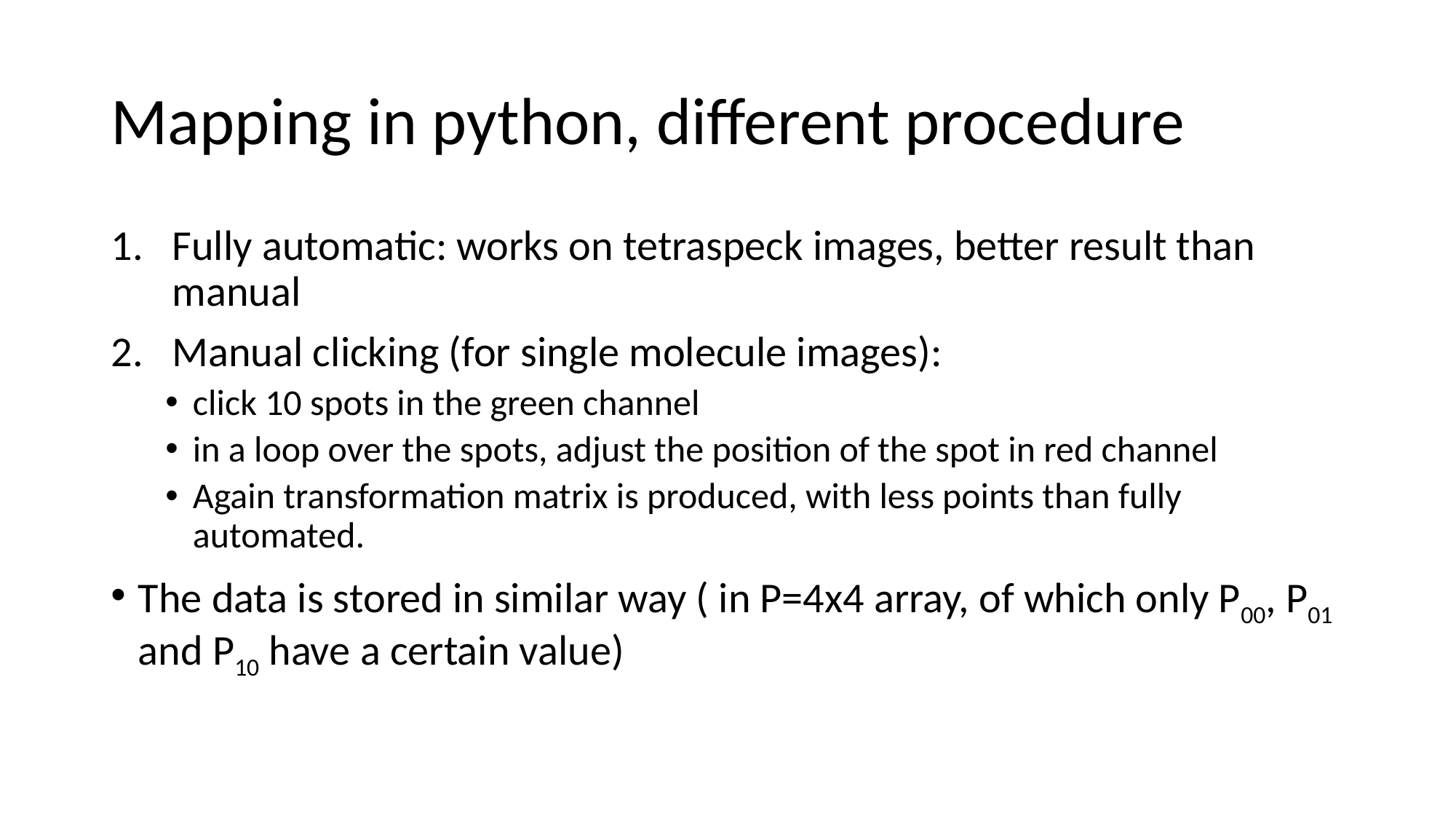

# Mapping in python, different procedure
Fully automatic: works on tetraspeck images, better result than manual
Manual clicking (for single molecule images):
click 10 spots in the green channel
in a loop over the spots, adjust the position of the spot in red channel
Again transformation matrix is produced, with less points than fully automated.
The data is stored in similar way ( in P=4x4 array, of which only P00, P01 and P10 have a certain value)